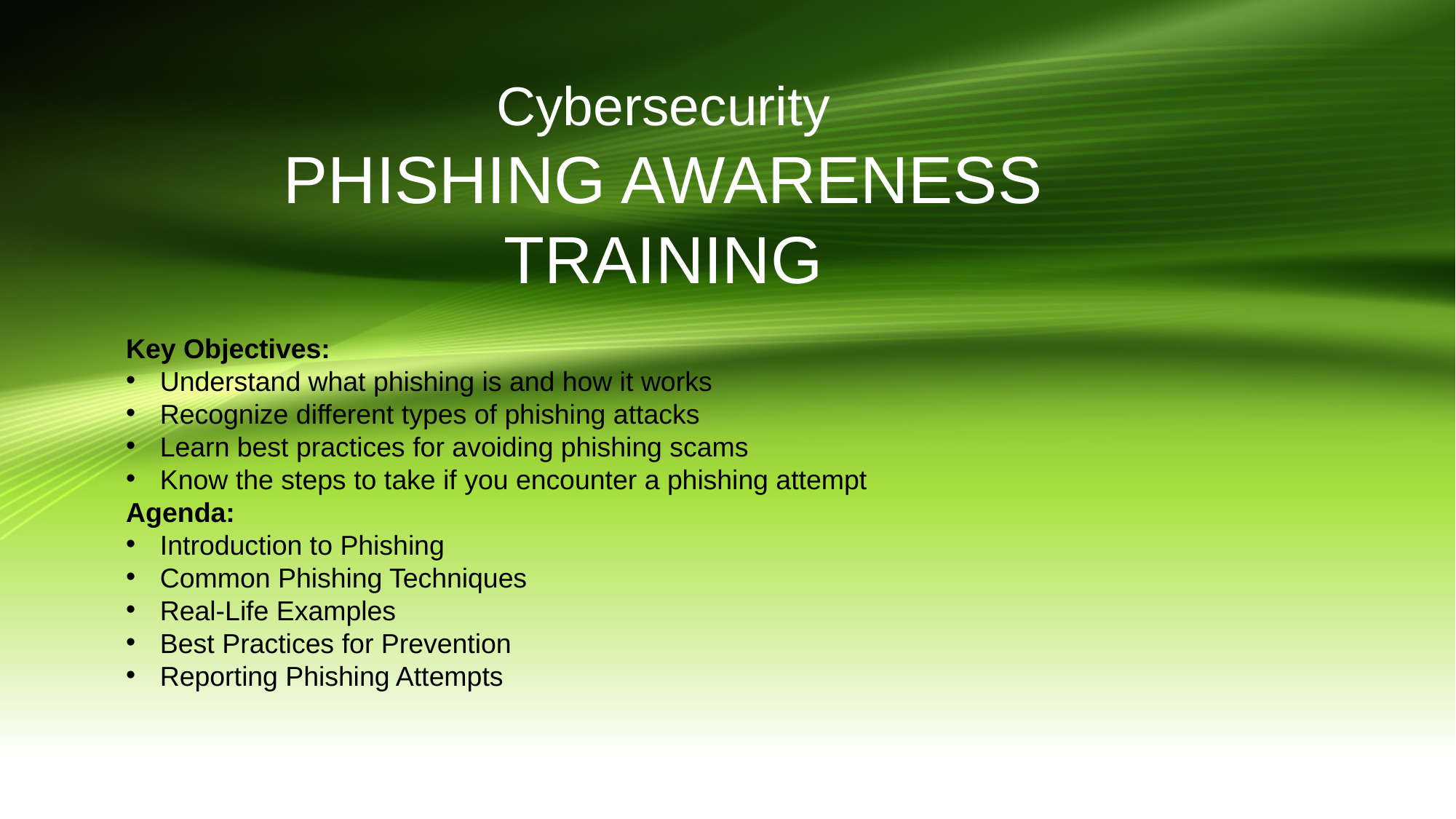

# Cybersecurity PHISHING AWARENESS TRAINING
Key Objectives:
Understand what phishing is and how it works
Recognize different types of phishing attacks
Learn best practices for avoiding phishing scams
Know the steps to take if you encounter a phishing attempt
Agenda:
Introduction to Phishing
Common Phishing Techniques
Real-Life Examples
Best Practices for Prevention
Reporting Phishing Attempts